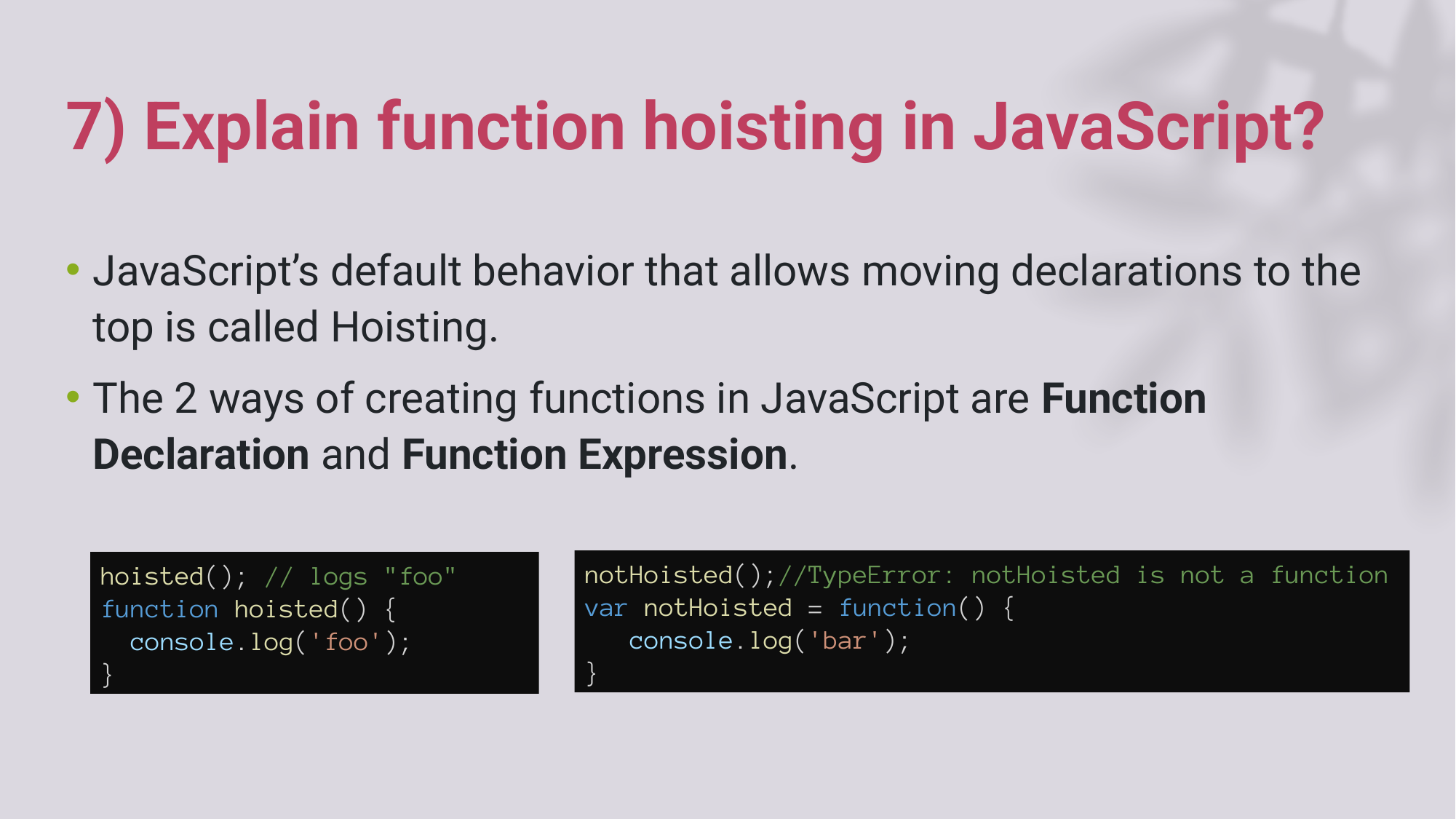

# 7) Explain function hoisting in JavaScript?
JavaScript’s default behavior that allows moving declarations to the top is called Hoisting.
The 2 ways of creating functions in JavaScript are Function Declaration and Function Expression.

notHoisted();//TypeError: notHoisted is not a function
var notHoisted = function() {
   console.log('bar');
}
hoisted(); // logs "foo"
function hoisted() {
  console.log('foo');
}